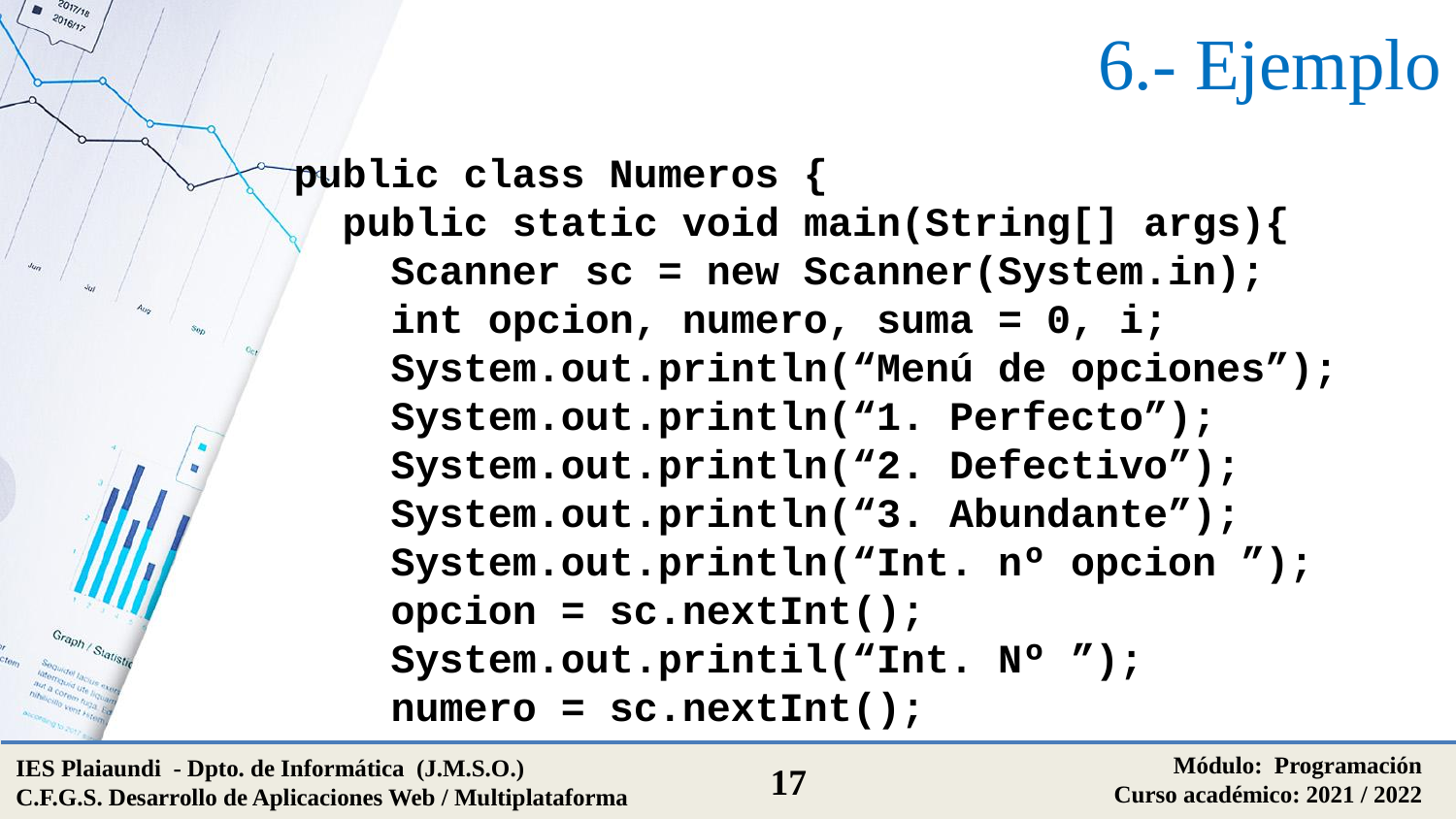

# 6.- Ejemplo
public class Numeros {
  public static void main(String[] args){
    Scanner sc = new Scanner(System.in);
    int opcion, numero, suma = 0, i;
    System.out.println(“Menú de opciones”);
    System.out.println(“1. Perfecto”);
    System.out.println(“2. Defectivo”);
    System.out.println(“3. Abundante”);
    System.out.println(“Int. nº opcion ”);
    opcion = sc.nextInt();
    System.out.printil(“Int. Nº ”);
    numero = sc.nextInt();

Módulo:  Programación
Curso académico: 2021 / 2022
IES Plaiaundi  - Dpto. de Informática  (J.M.S.O.)
C.F.G.S. Desarrollo de Aplicaciones Web / Multiplataforma
17